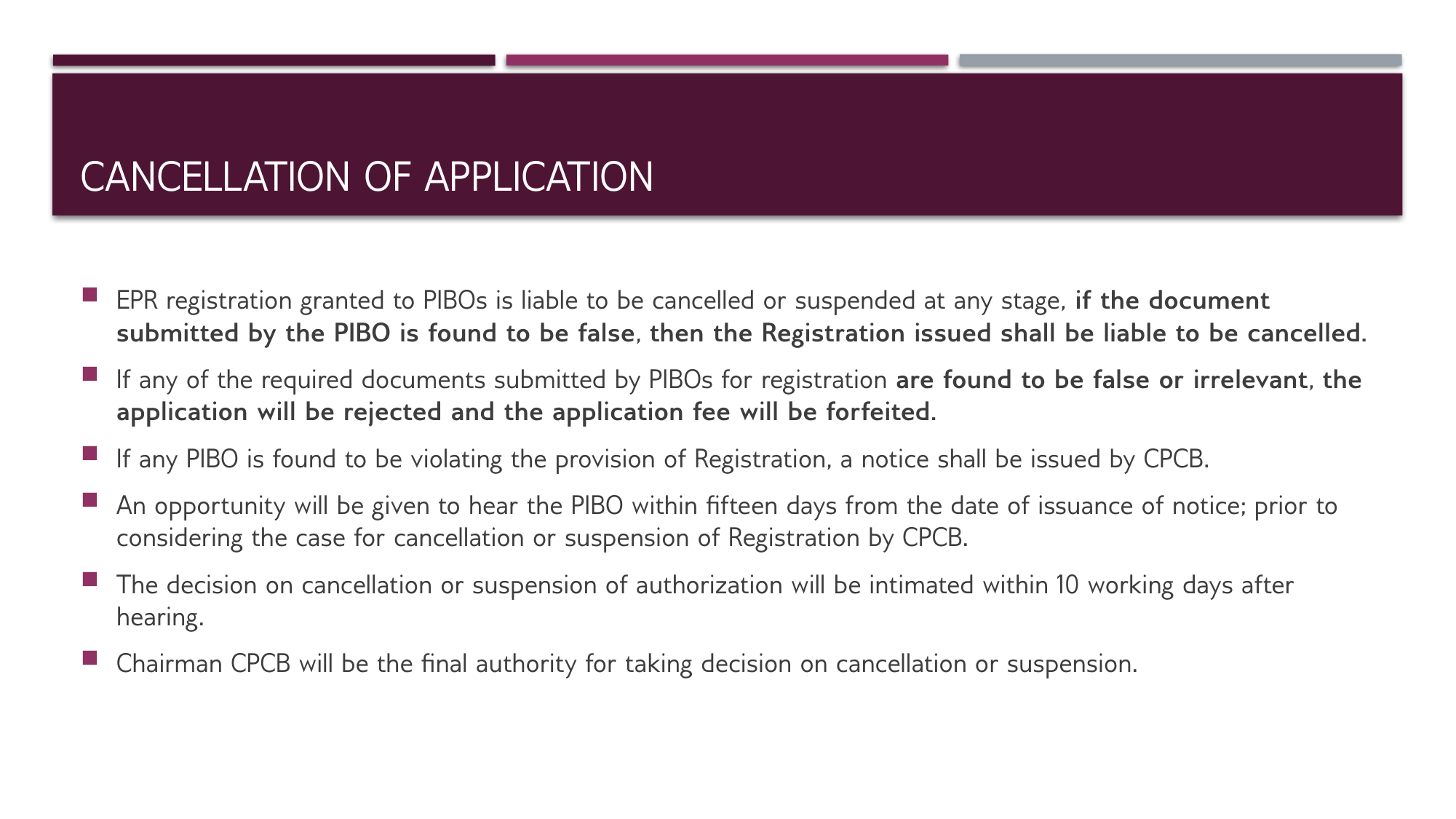

# CANCELLATION of APPLICATION
EPR registration granted to PIBOs is liable to be cancelled or suspended at any stage, if the document submitted by the PIBO is found to be false, then the Registration issued shall be liable to be cancelled.
If any of the required documents submitted by PIBOs for registration are found to be false or irrelevant, the application will be rejected and the application fee will be forfeited.
If any PIBO is found to be violating the provision of Registration, a notice shall be issued by CPCB.
An opportunity will be given to hear the PIBO within fifteen days from the date of issuance of notice; prior to considering the case for cancellation or suspension of Registration by CPCB.
The decision on cancellation or suspension of authorization will be intimated within 10 working days after hearing.
Chairman CPCB will be the final authority for taking decision on cancellation or suspension.